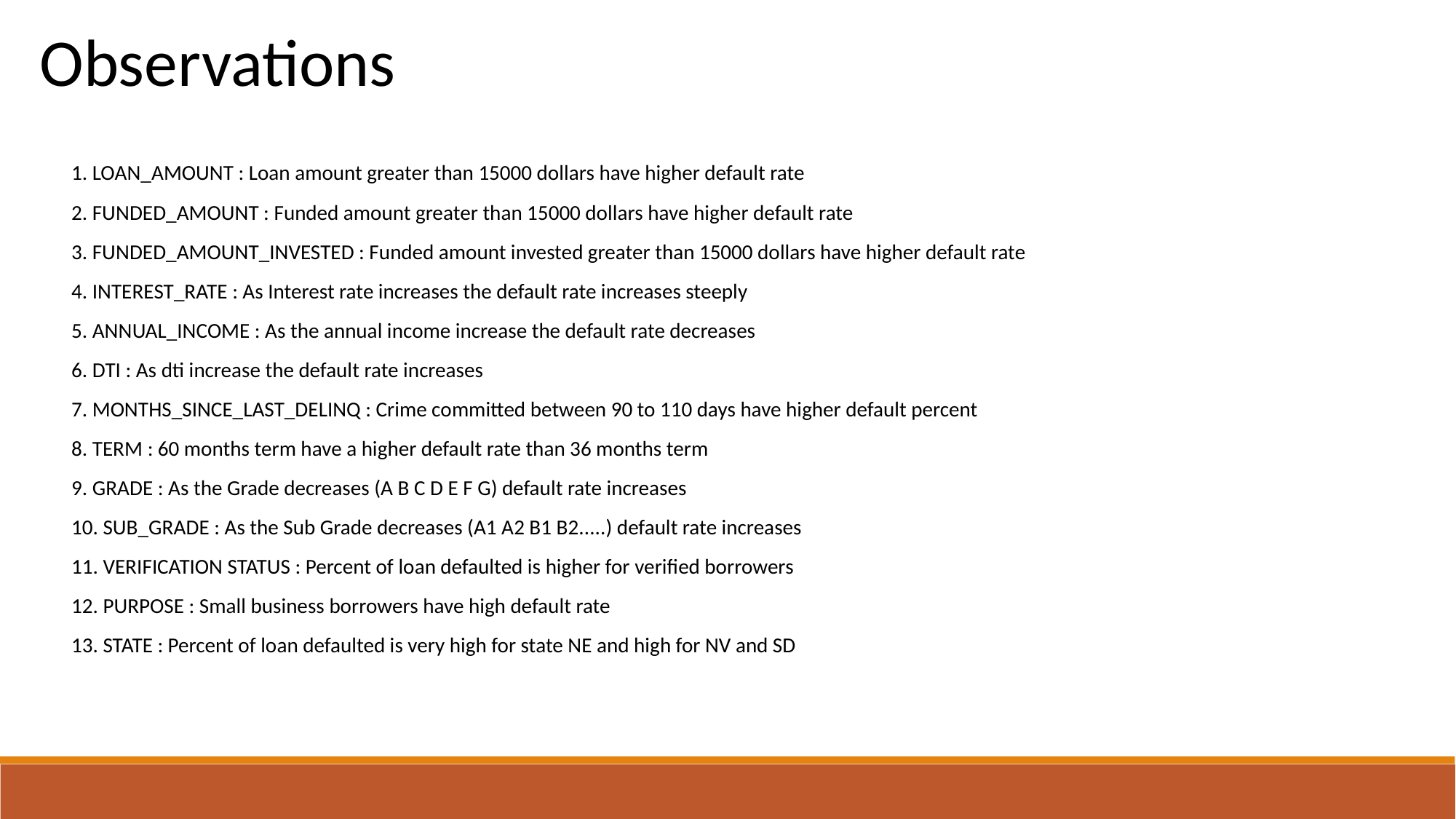

Observations
1. LOAN_AMOUNT : Loan amount greater than 15000 dollars have higher default rate
2. FUNDED_AMOUNT : Funded amount greater than 15000 dollars have higher default rate
3. FUNDED_AMOUNT_INVESTED : Funded amount invested greater than 15000 dollars have higher default rate
4. INTEREST_RATE : As Interest rate increases the default rate increases steeply
5. ANNUAL_INCOME : As the annual income increase the default rate decreases
6. DTI : As dti increase the default rate increases
7. MONTHS_SINCE_LAST_DELINQ : Crime committed between 90 to 110 days have higher default percent
8. TERM : 60 months term have a higher default rate than 36 months term
9. GRADE : As the Grade decreases (A B C D E F G) default rate increases
10. SUB_GRADE : As the Sub Grade decreases (A1 A2 B1 B2.....) default rate increases
11. VERIFICATION STATUS : Percent of loan defaulted is higher for verified borrowers
12. PURPOSE : Small business borrowers have high default rate
13. STATE : Percent of loan defaulted is very high for state NE and high for NV and SD